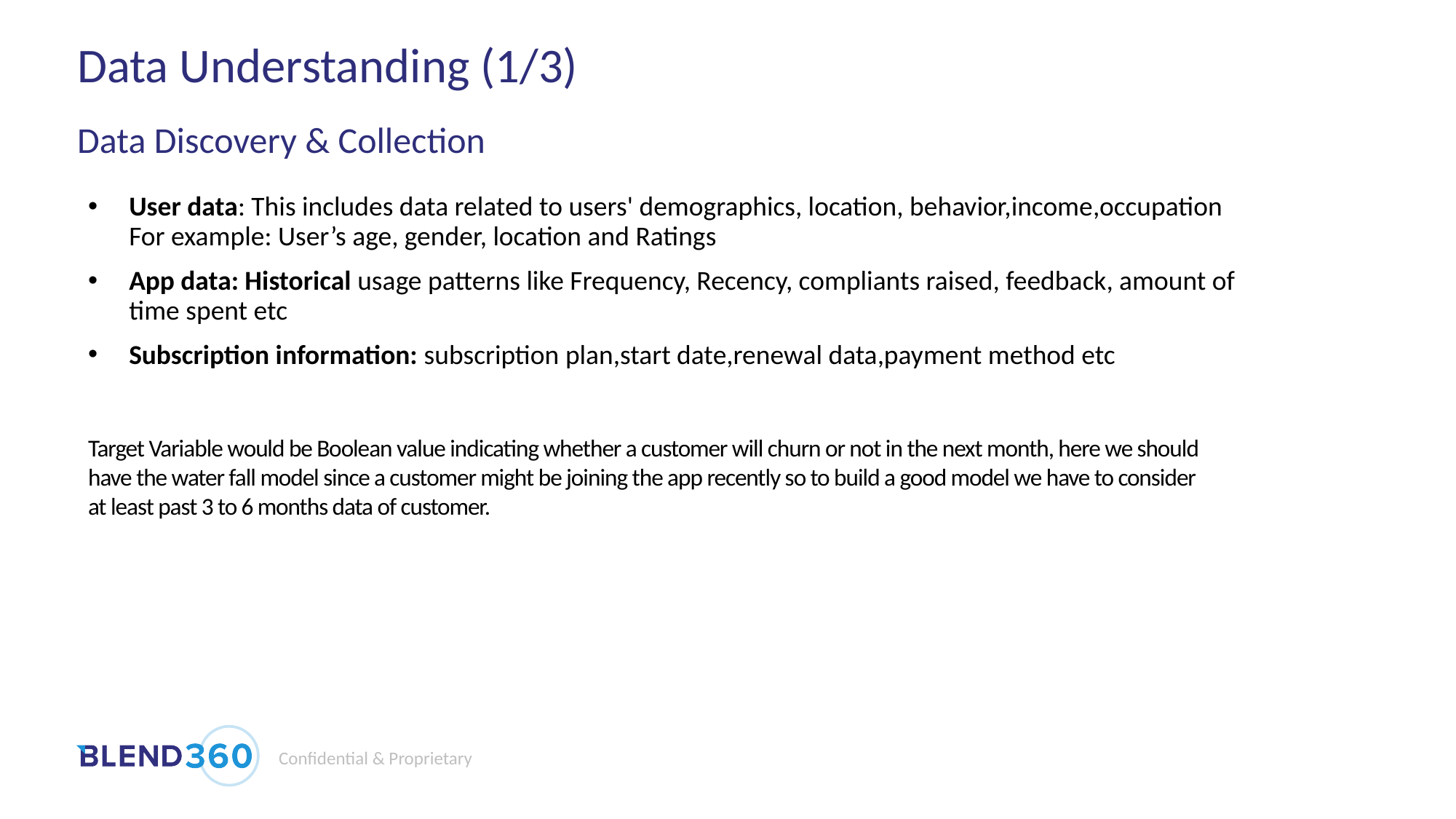

# Data Understanding (1/3)
Data Discovery & Collection
User data: This includes data related to users' demographics, location, behavior,income,occupation
For example: User’s age, gender, location and Ratings
App data: Historical usage patterns like Frequency, Recency, compliants raised, feedback, amount of time spent etc
Subscription information: subscription plan,start date,renewal data,payment method etc

Target Variable would be Boolean value indicating whether a customer will churn or not in the next month, here we should have the water fall model since a customer might be joining the app recently so to build a good model we have to consider at least past 3 to 6 months data of customer.